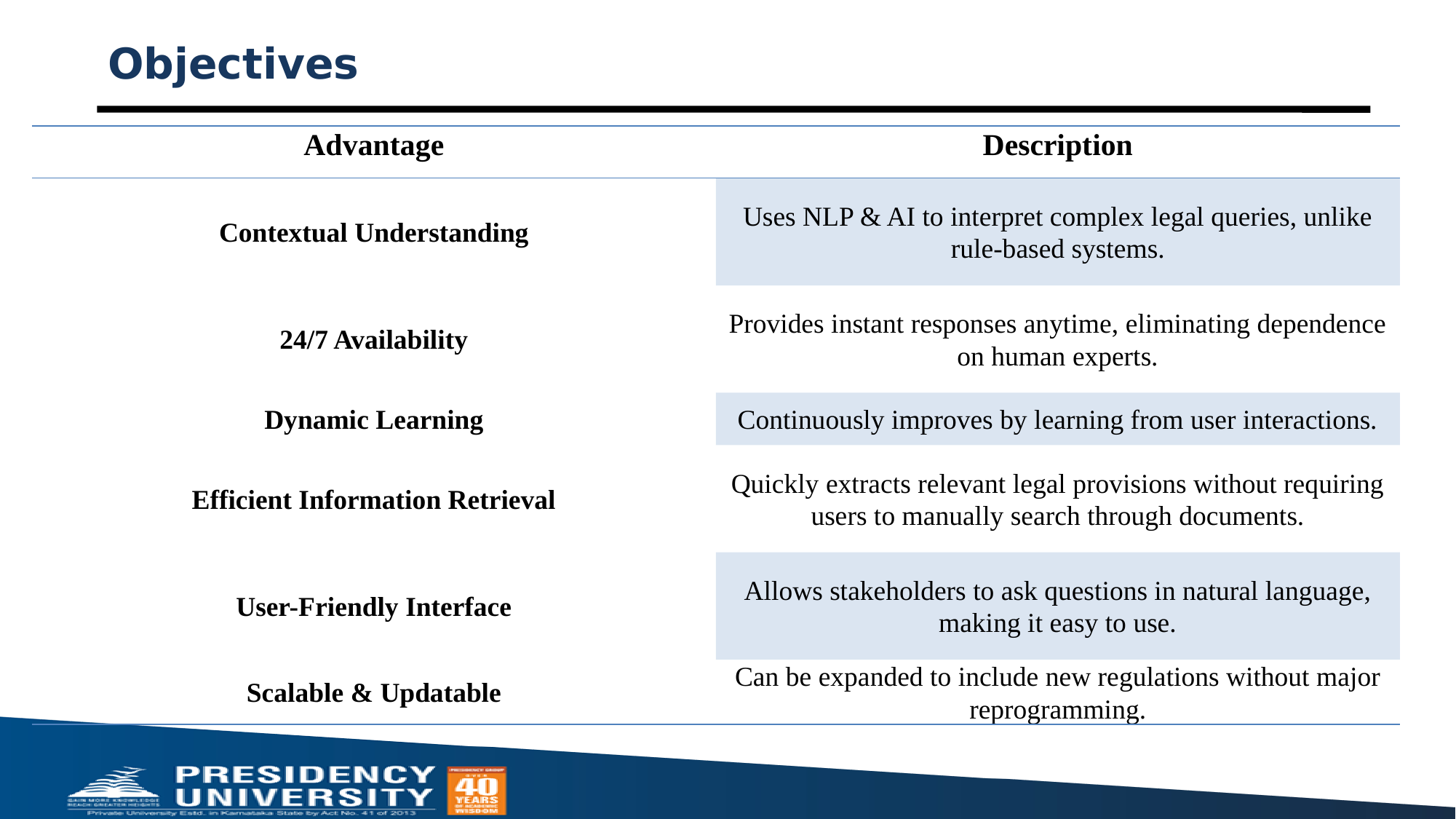

# Objectives
| Advantage | Description |
| --- | --- |
| Contextual Understanding | Uses NLP & AI to interpret complex legal queries, unlike rule-based systems. |
| 24/7 Availability | Provides instant responses anytime, eliminating dependence on human experts. |
| Dynamic Learning | Continuously improves by learning from user interactions. |
| Efficient Information Retrieval | Quickly extracts relevant legal provisions without requiring users to manually search through documents. |
| User-Friendly Interface | Allows stakeholders to ask questions in natural language, making it easy to use. |
| Scalable & Updatable | Can be expanded to include new regulations without major reprogramming. |